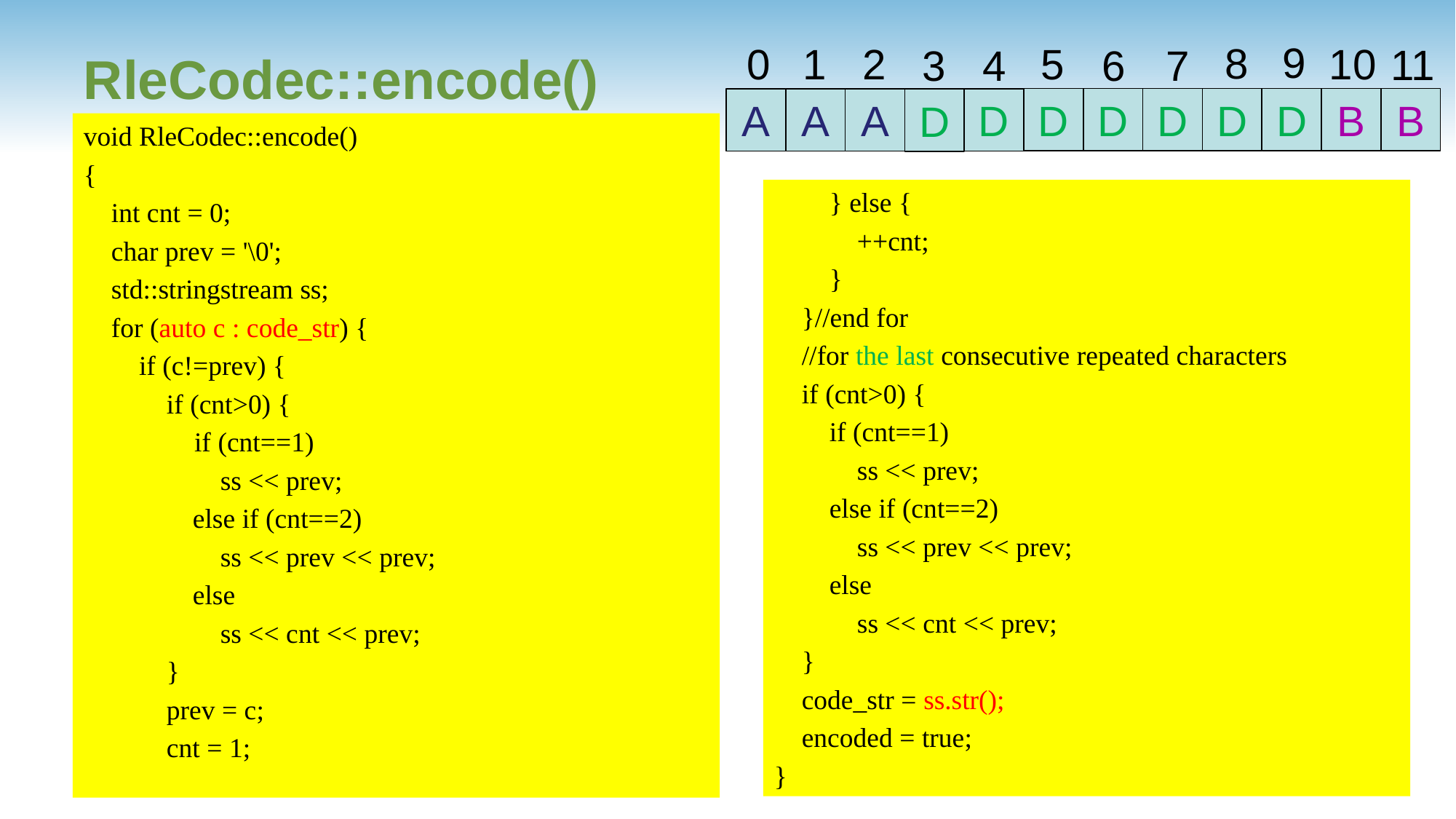

# RleCodec::encode()
9
8
10
5
0
1
2
11
4
6
7
3
B
B
D
D
D
D
D
A
D
A
A
D
void RleCodec::encode()
{
    int cnt = 0;
    char prev = '\0';
    std::stringstream ss;
    for (auto c : code_str) {
        if (c!=prev) {
            if (cnt>0) {
                if (cnt==1)
	    ss << prev;
	else if (cnt==2)
	    ss << prev << prev;
	else
	    ss << cnt << prev;
            }
            prev = c;
            cnt = 1;
        } else {
            ++cnt;
        }
    }//end for
    //for the last consecutive repeated characters
    if (cnt>0) {
        if (cnt==1)
            ss << prev;
        else if (cnt==2)
            ss << prev << prev;
        else
            ss << cnt << prev;
    }
    code_str = ss.str();
    encoded = true;
}